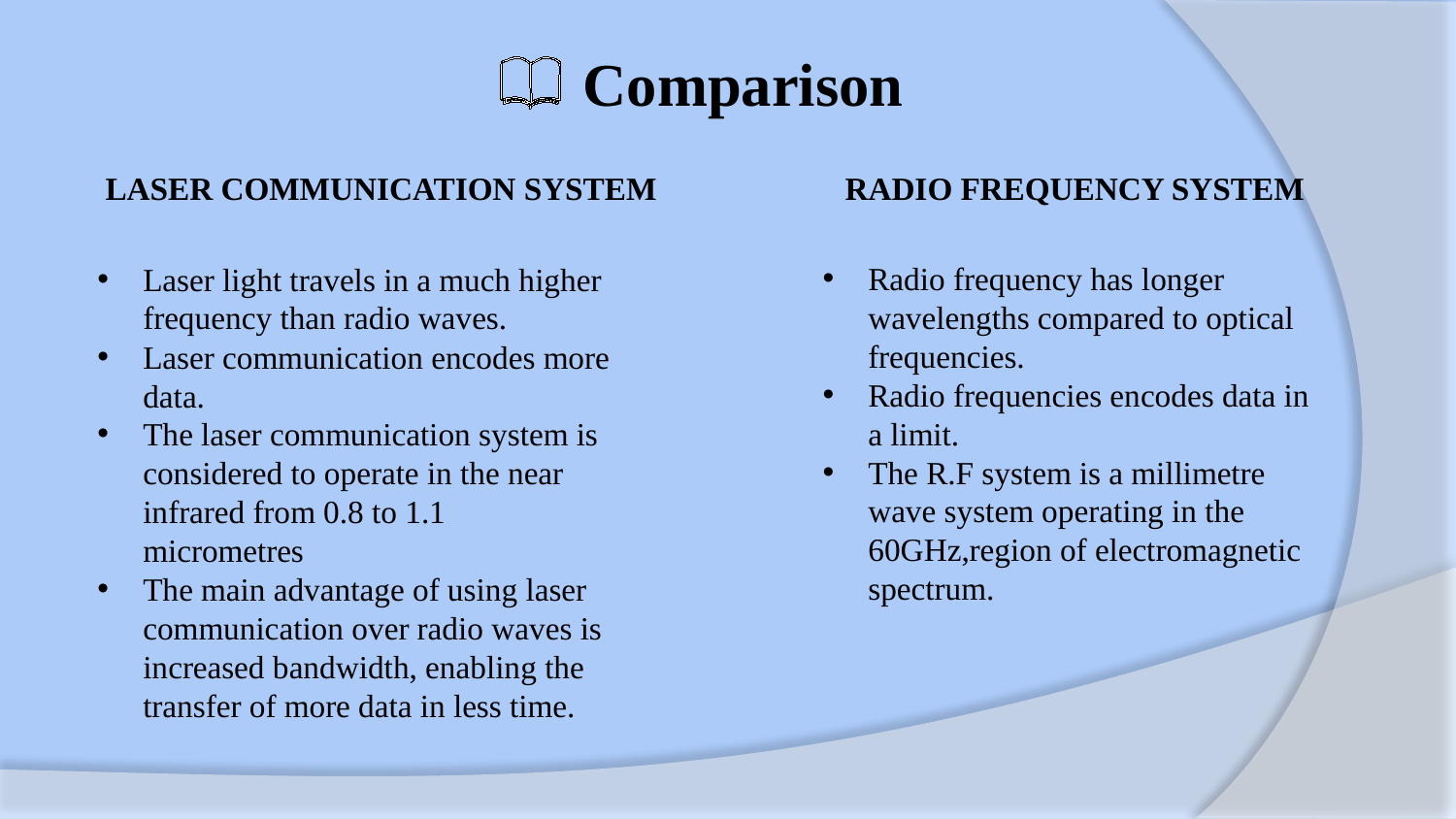

Comparison

 LASER COMMUNICATION SYSTEM

 RADIO FREQUENCY SYSTEM
Laser light travels in a much higher frequency than radio waves.
Laser communication encodes more data.
The laser communication system is considered to operate in the near infrared from 0.8 to 1.1 micrometres
The main advantage of using laser communication over radio waves is increased bandwidth, enabling the transfer of more data in less time.
Radio frequency has longer wavelengths compared to optical frequencies.
Radio frequencies encodes data in a limit.
The R.F system is a millimetre wave system operating in the 60GHz,region of electromagnetic spectrum.